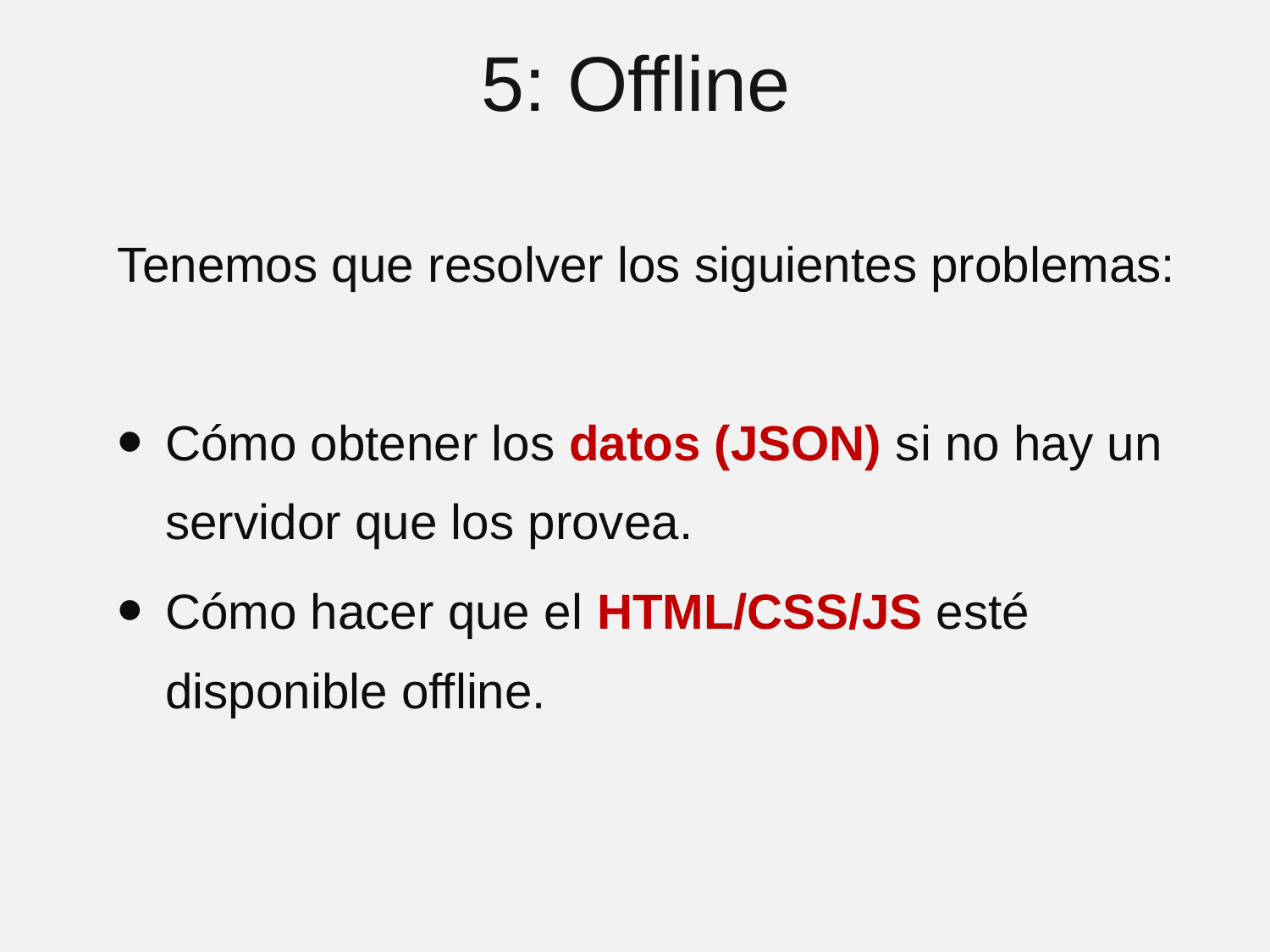

# 5: Offline
Tenemos que resolver los siguientes problemas:

Cómo obtener los datos (JSON) si no hay un servidor que los provea.
Cómo hacer que el HTML/CSS/JS esté disponible offline.